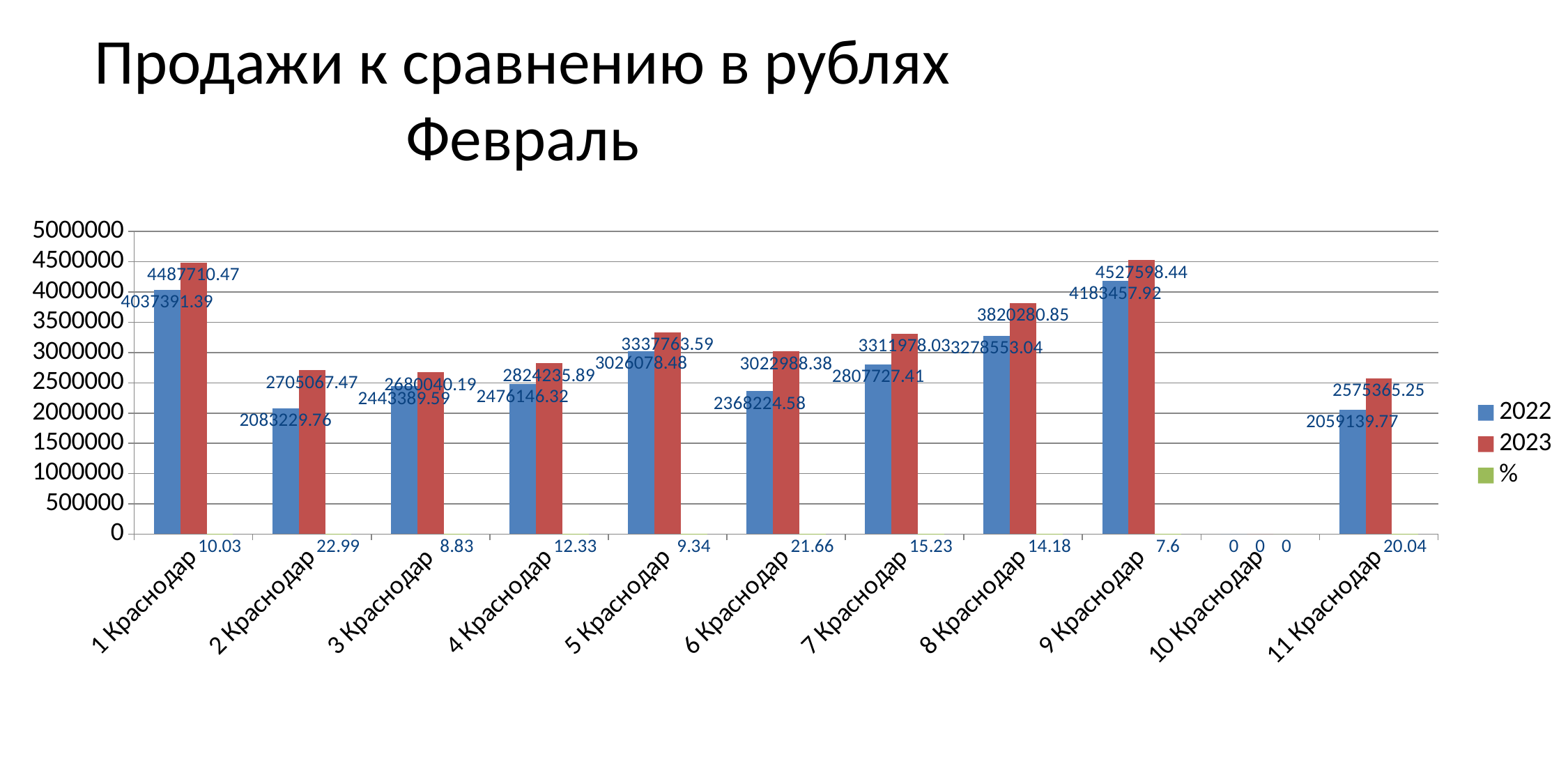

# Продажи к сравнению в рублях
Февраль

### Chart

| Category | 2022 | 2023 | % |
|---|---|---|---|
| 1 Краснодар | 4037391.39 | 4487710.47 | 10.03 |
| 2 Краснодар | 2083229.76 | 2705067.47 | 22.99 |
| 3 Краснодар | 2443389.59 | 2680040.19 | 8.83 |
| 4 Краснодар | 2476146.32 | 2824235.89 | 12.33 |
| 5 Краснодар | 3026078.48 | 3337763.59 | 9.34 |
| 6 Краснодар | 2368224.58 | 3022988.38 | 21.66 |
| 7 Краснодар | 2807727.41 | 3311978.03 | 15.23 |
| 8 Краснодар | 3278553.04 | 3820280.85 | 14.18 |
| 9 Краснодар | 4183457.92 | 4527598.44 | 7.6 |
| 10 Краснодар | 0.0 | 0.0 | 0.0 |
| 11 Краснодар | 2059139.77 | 2575365.25 | 20.04 |